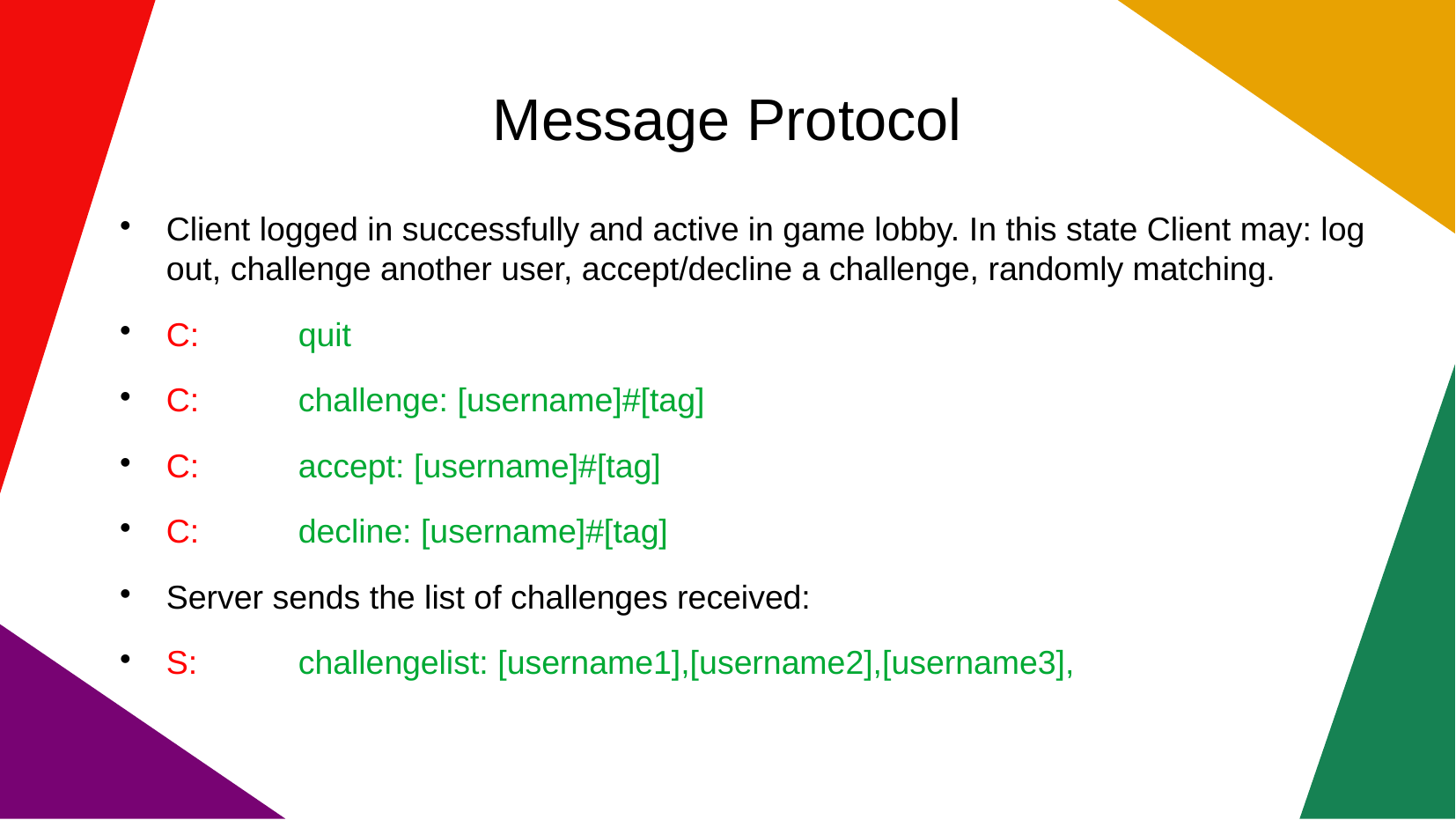

Message Protocol
Client logged in successfully and active in game lobby. In this state Client may: log out, challenge another user, accept/decline a challenge, randomly matching.
C: 	quit
C: 	challenge: [username]#[tag]
C: 	accept: [username]#[tag]
C: 	decline: [username]#[tag]
Server sends the list of challenges received:
S:	challengelist: [username1],[username2],[username3],